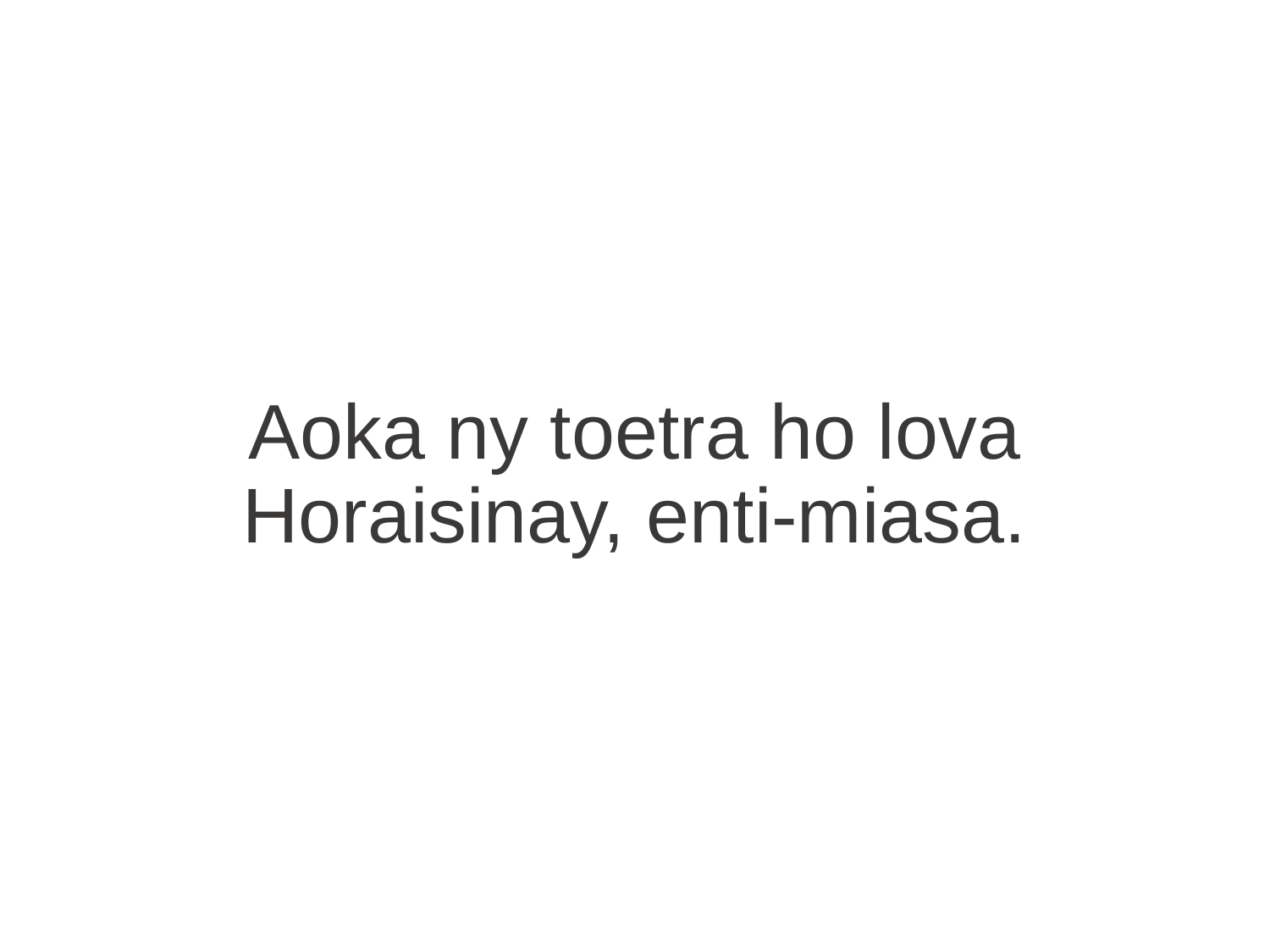

Aoka ny toetra ho lova
Horaisinay, enti-miasa.